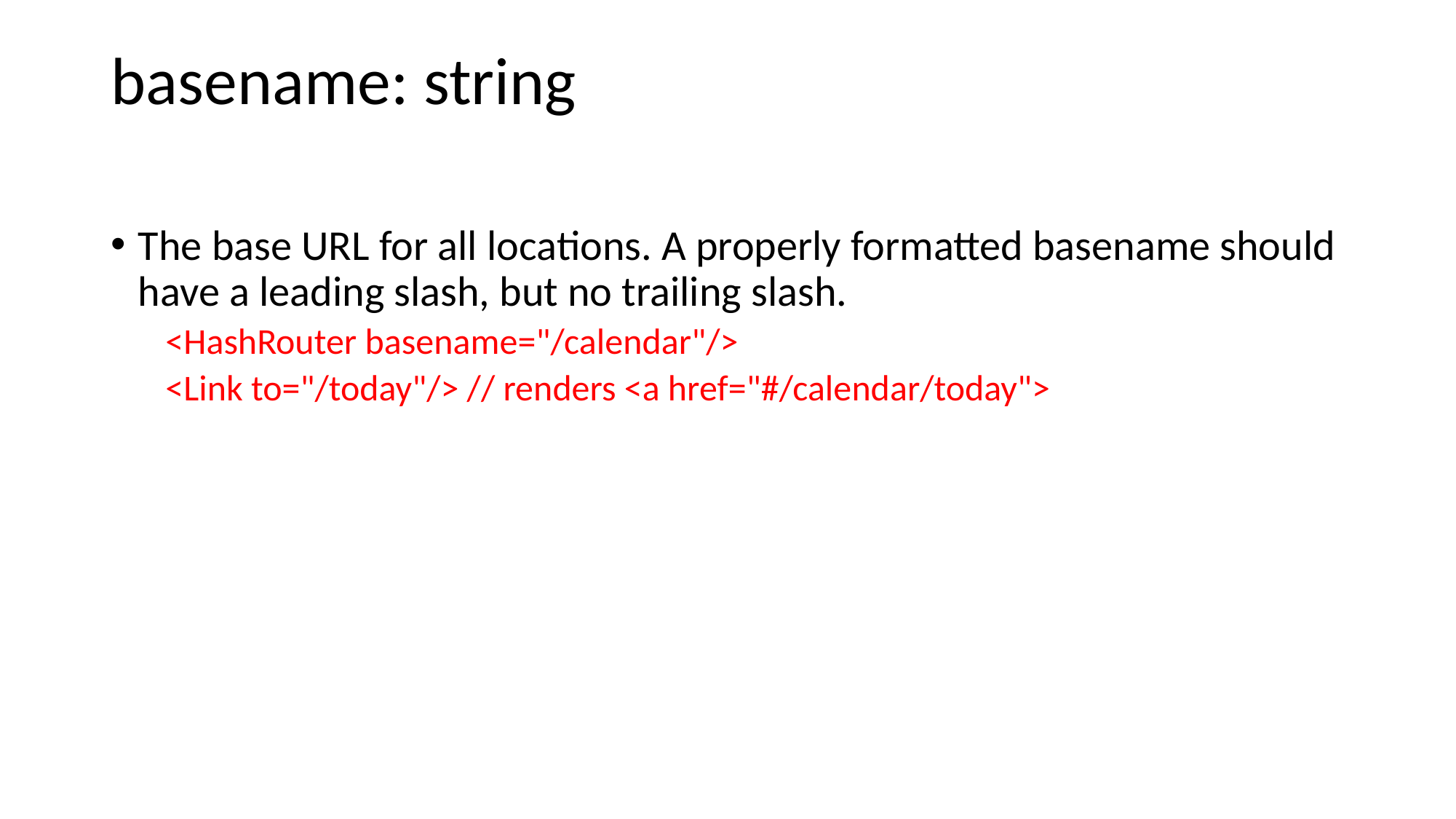

# basename: string
The base URL for all locations. A properly formatted basename should have a leading slash, but no trailing slash.
<HashRouter basename="/calendar"/>
<Link to="/today"/> // renders <a href="#/calendar/today">